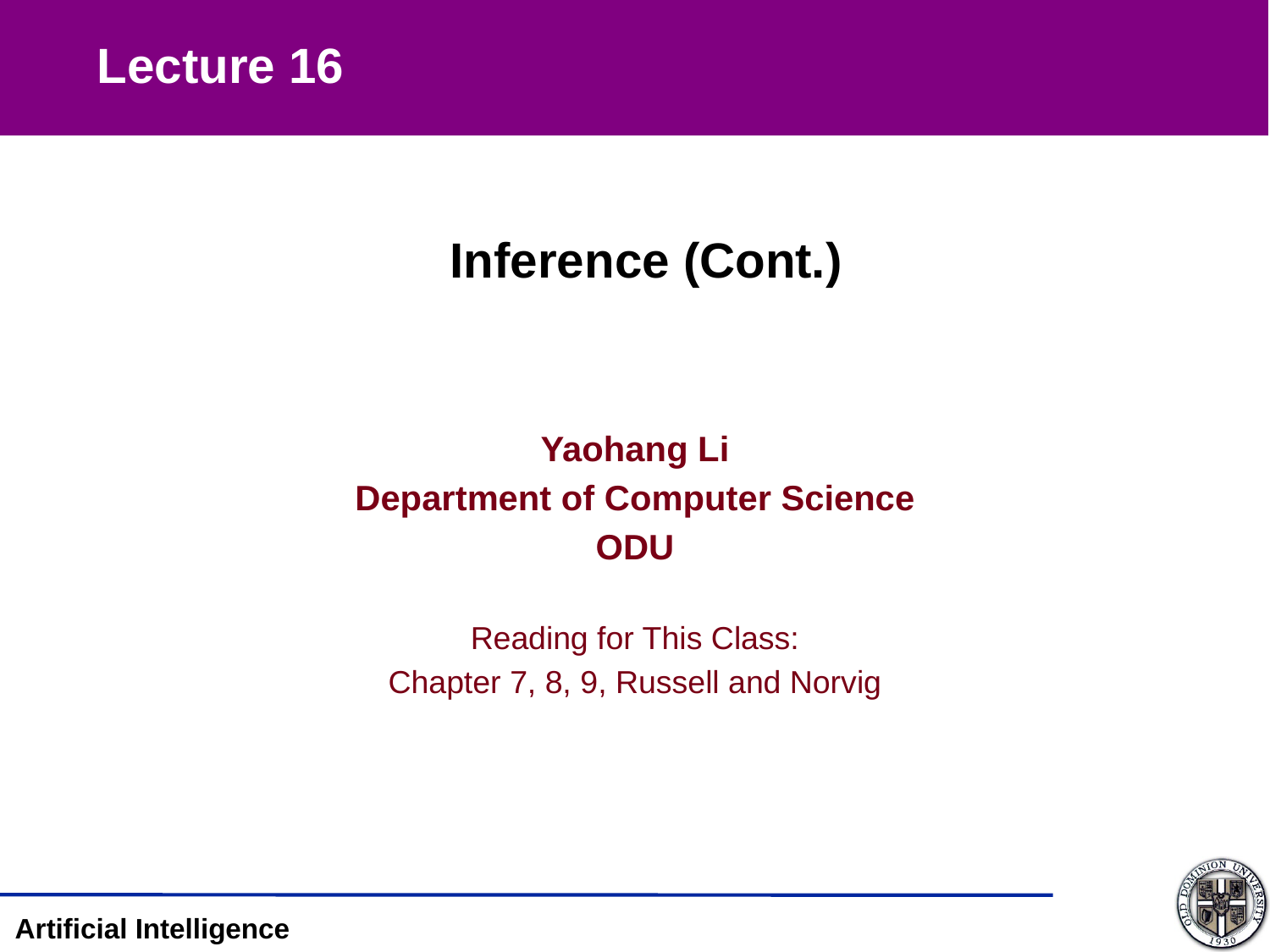

Lecture 16
Inference (Cont.)

Yaohang Li
Department of Computer Science
ODU

Reading for This Class:
Chapter 7, 8, 9, Russell and Norvig